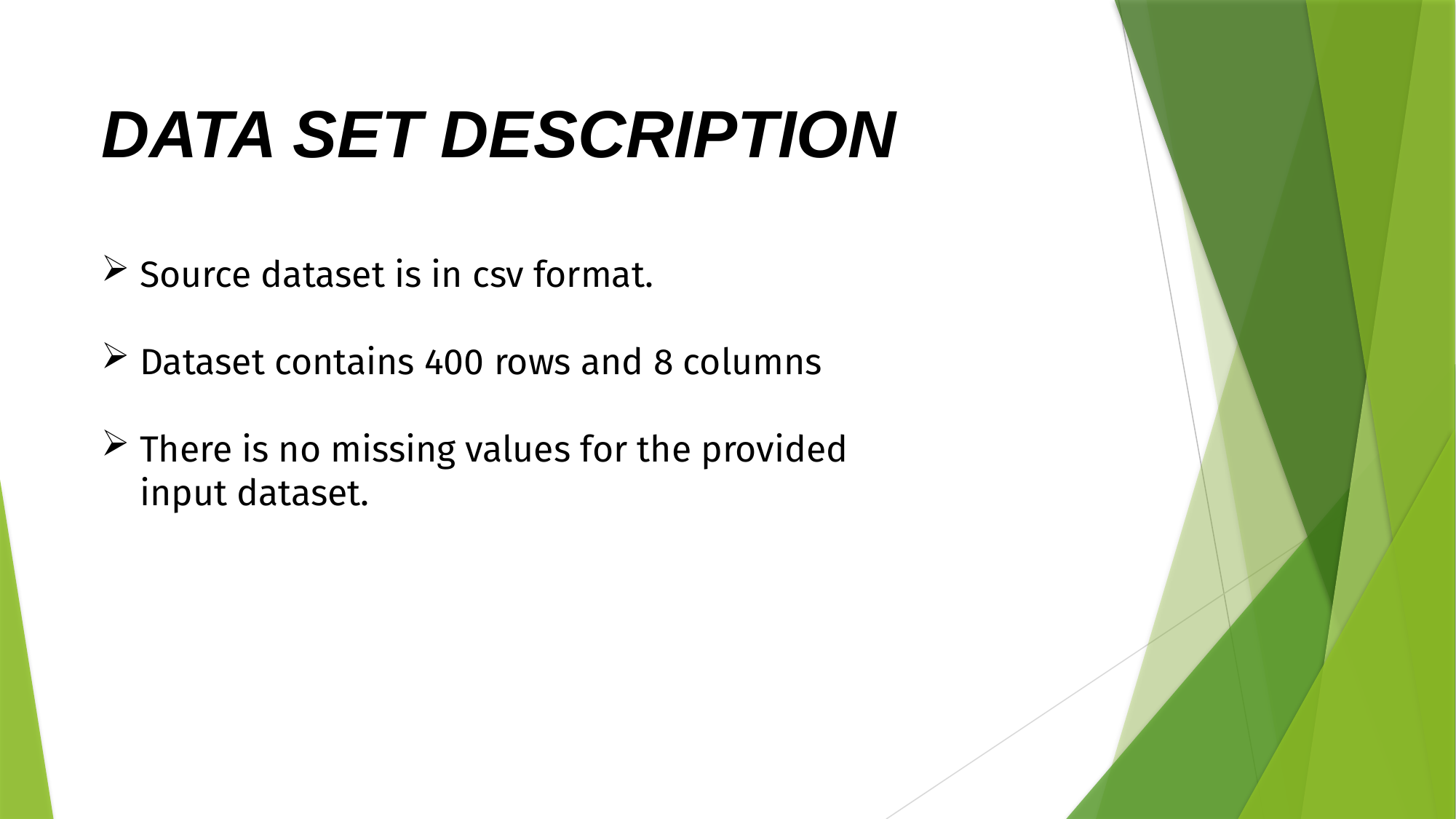

DATA SET DESCRIPTION

 Source dataset is in csv format.

 Dataset contains 400 rows and 8 columns

 There is no missing values for the provided
    input dataset.